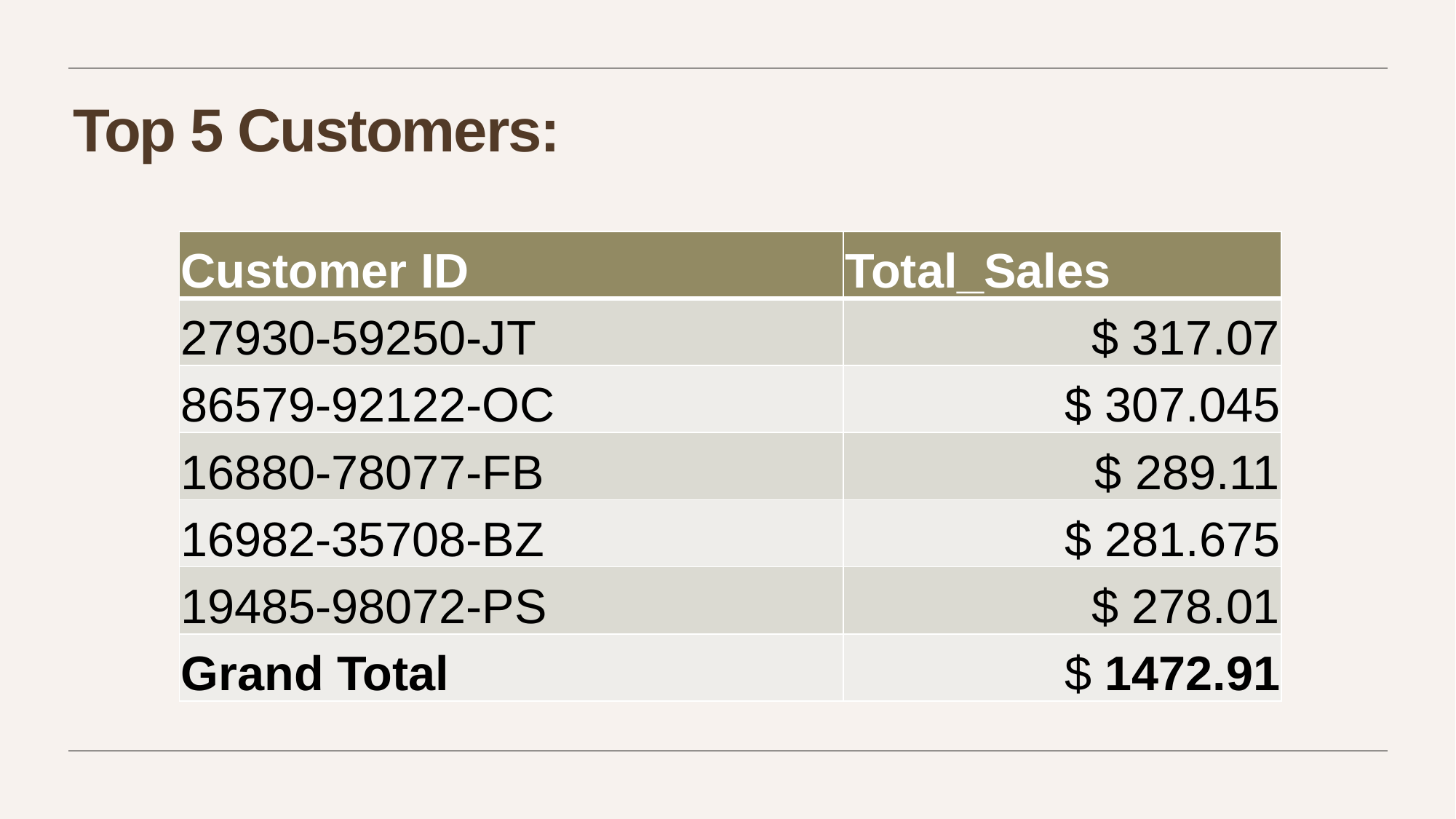

# Top 5 Customers:
| Customer ID | Total\_Sales |
| --- | --- |
| 27930-59250-JT | $ 317.07 |
| 86579-92122-OC | $ 307.045 |
| 16880-78077-FB | $ 289.11 |
| 16982-35708-BZ | $ 281.675 |
| 19485-98072-PS | $ 278.01 |
| Grand Total | $ 1472.91 |